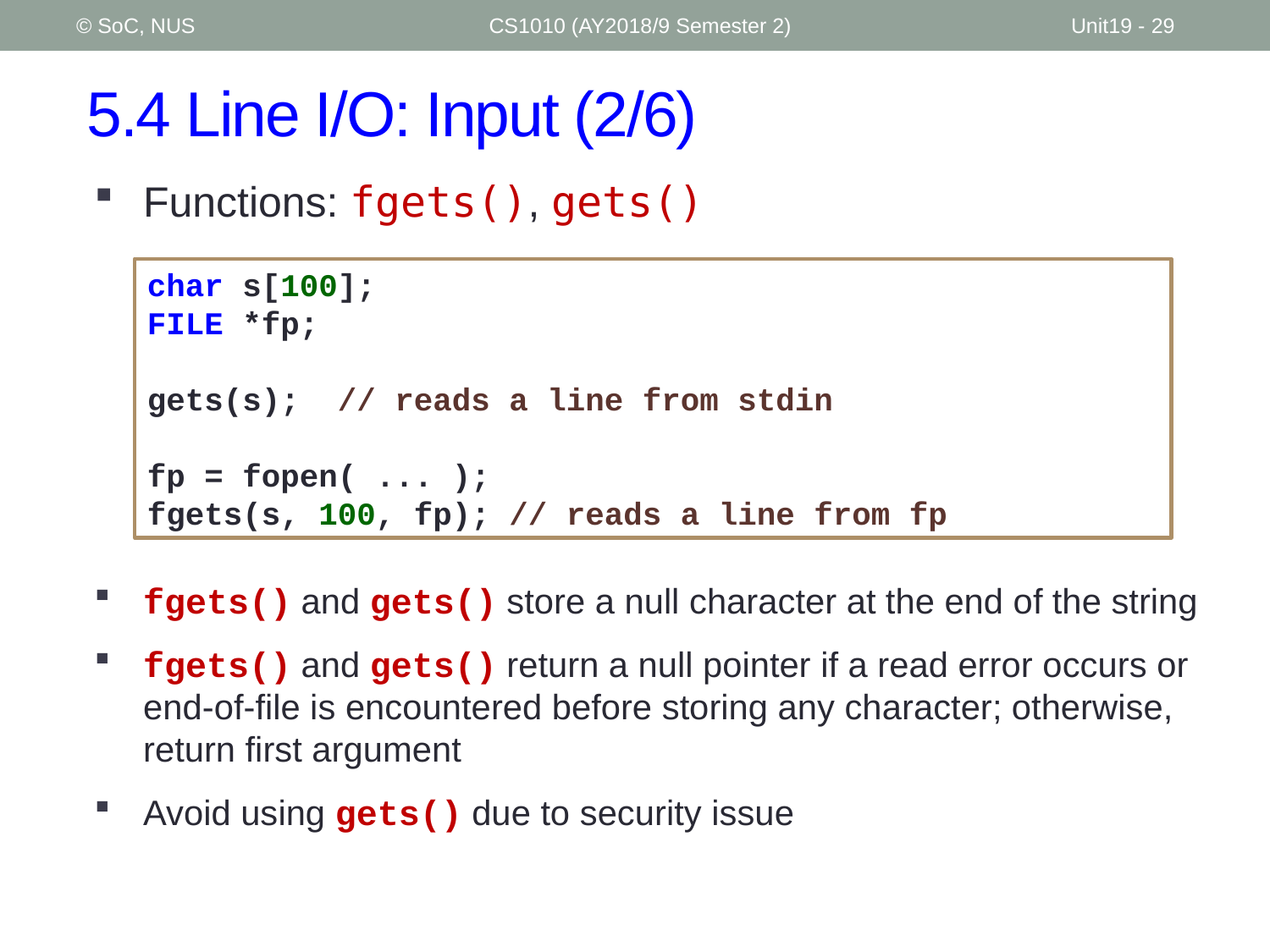

© SoC, NUS
CS1010 (AY2018/9 Semester 2)
Unit19 - 29
# 5.4 Line I/O: Input (2/6)
Functions: fgets(), gets()
char s[100];
FILE *fp;

gets(s);  // reads a line from stdin

fp = fopen( ... );
fgets(s, 100, fp); // reads a line from fp
fgets() and gets() store a null character at the end of the string
fgets() and gets() return a null pointer if a read error occurs or end-of-file is encountered before storing any character; otherwise, return first argument
Avoid using gets() due to security issue